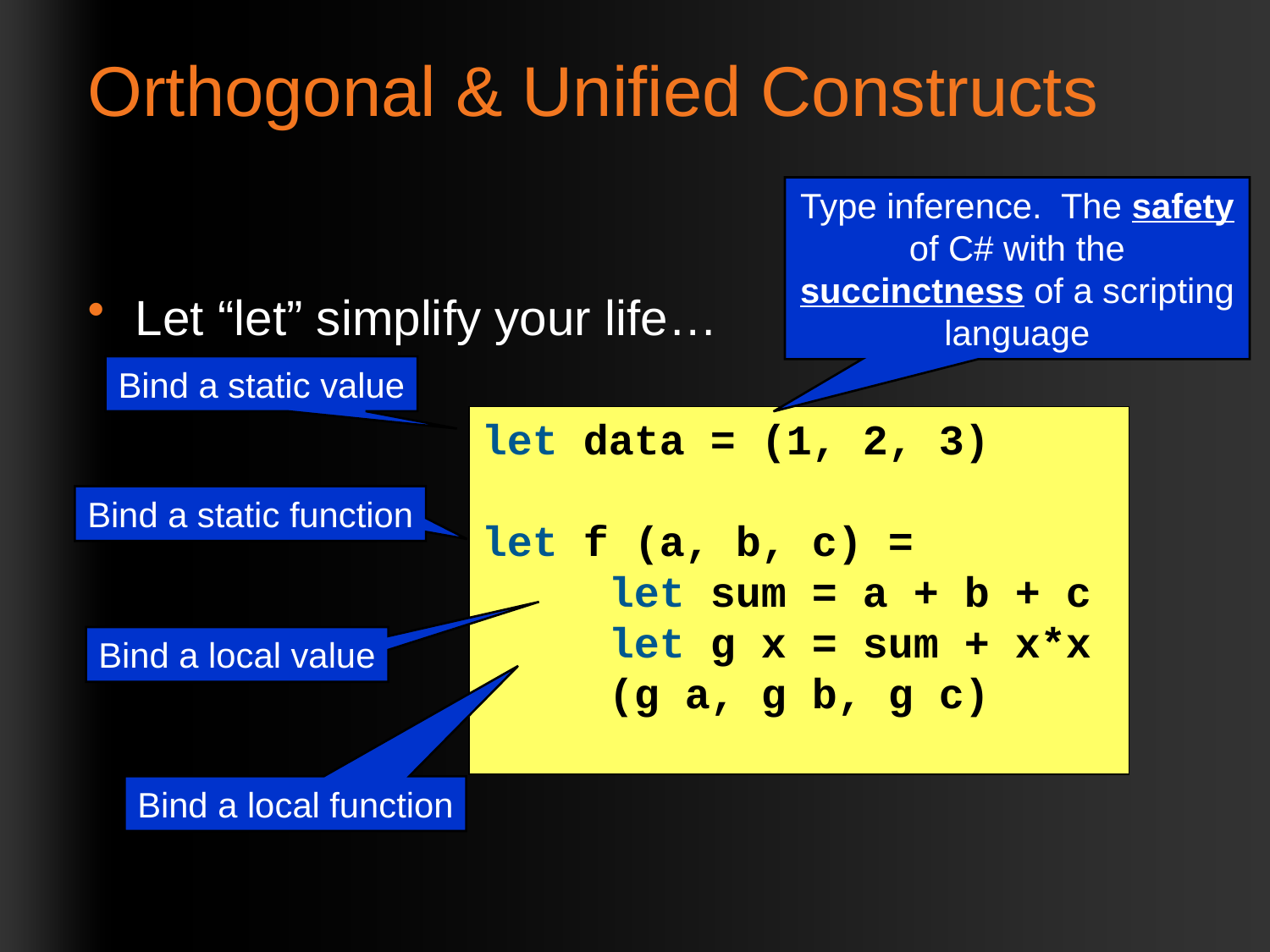

# Orthogonal & Unified Constructs
Type inference.  The safety of C# with the succinctness of a scripting language

Let “let” simplify your life…
Bind a static value
let data = (1, 2, 3)

let f (a, b, c) =
     let sum = a + b + c
     let g x = sum + x*x
     (g a, g b, g c)

Bind a static function
Bind a local value
Bind a local function